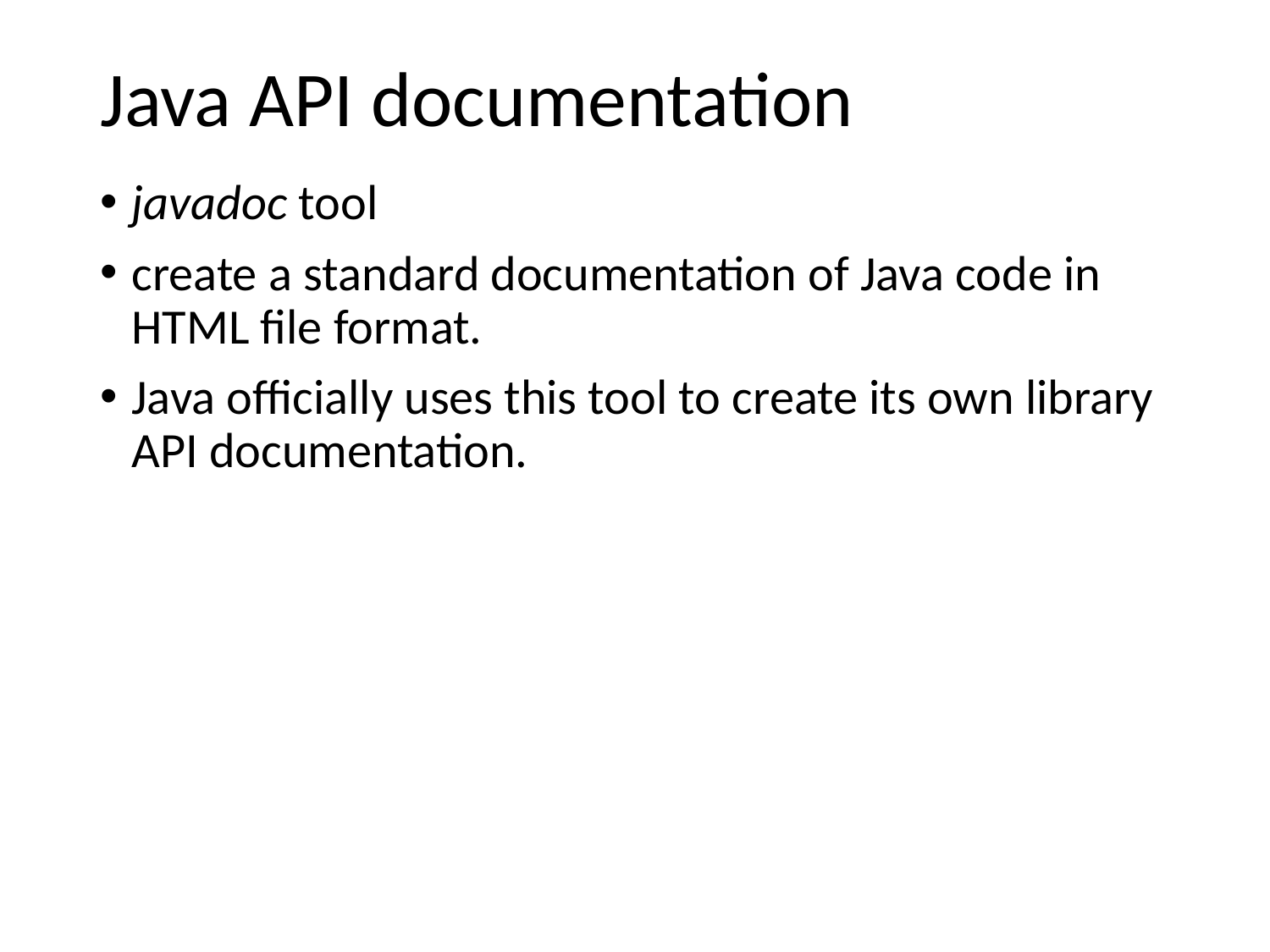

# Java API documentation
javadoc tool
create a standard documentation of Java code in HTML file format.
Java officially uses this tool to create its own library API documentation.